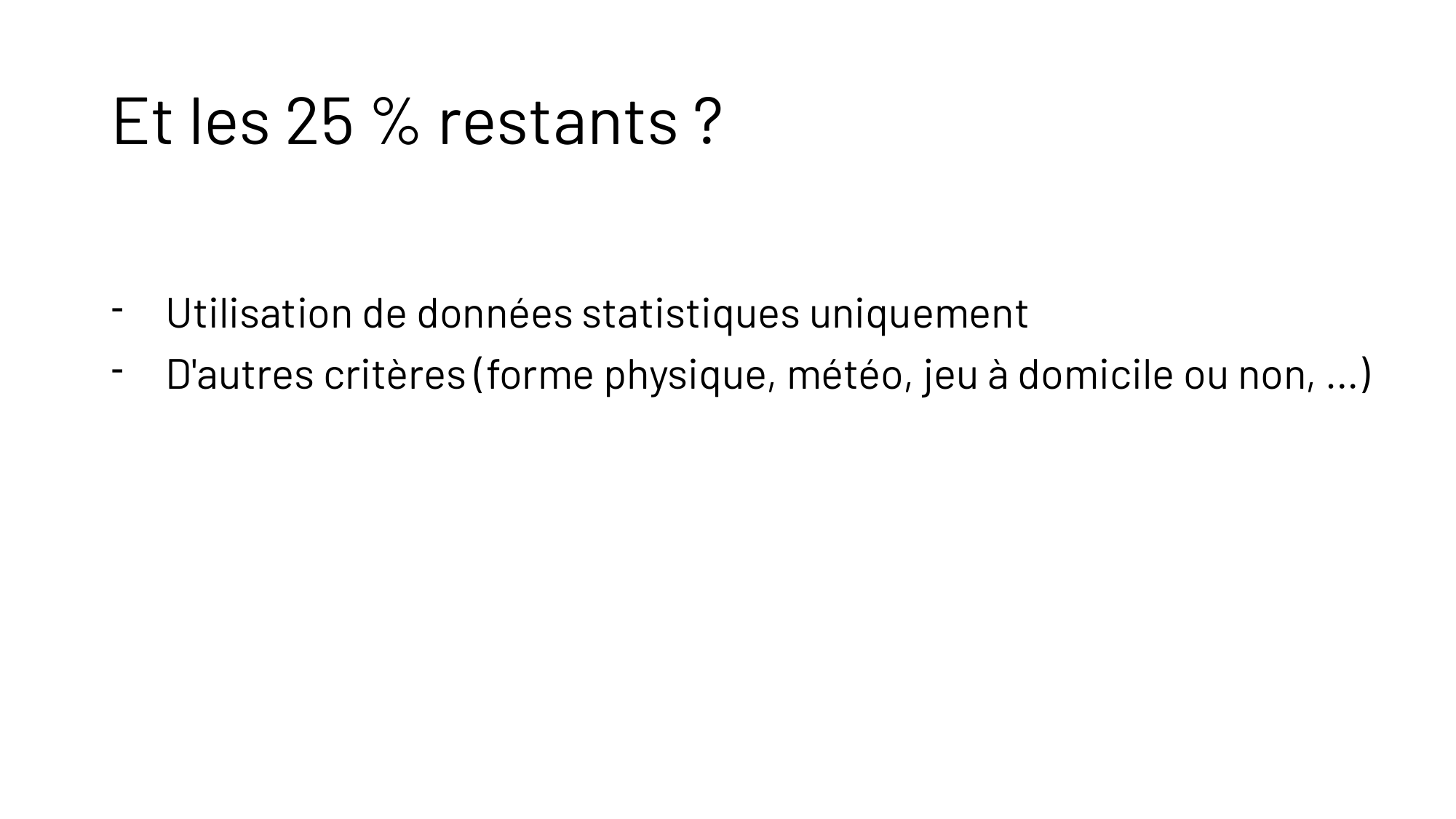

# Et les 25 % restants ?
Utilisation de données statistiques uniquement
D'autres critères (forme physique, météo, jeu à domicile ou non, …)